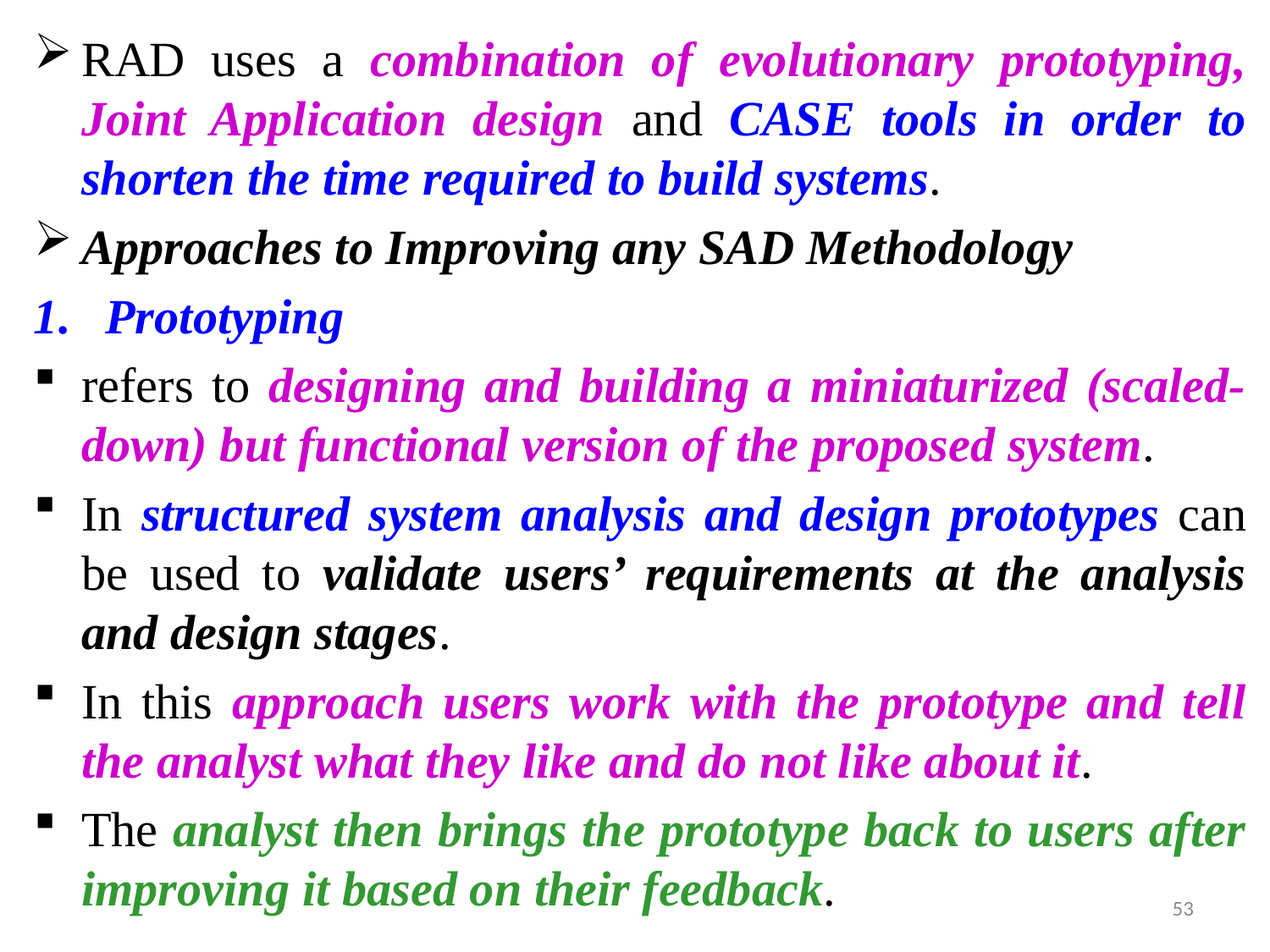

RAD uses a combination of evolutionary prototyping, Joint Application design and CASE tools in order to shorten the time required to build systems.
Approaches to Improving any SAD Methodology
Prototyping
refers to designing and building a miniaturized (scaled-down) but functional version of the proposed system.
In structured system analysis and design prototypes can be used to validate users’ requirements at the analysis and design stages.
In this approach users work with the prototype and tell the analyst what they like and do not like about it.
The analyst then brings the prototype back to users after improving it based on their feedback.
53